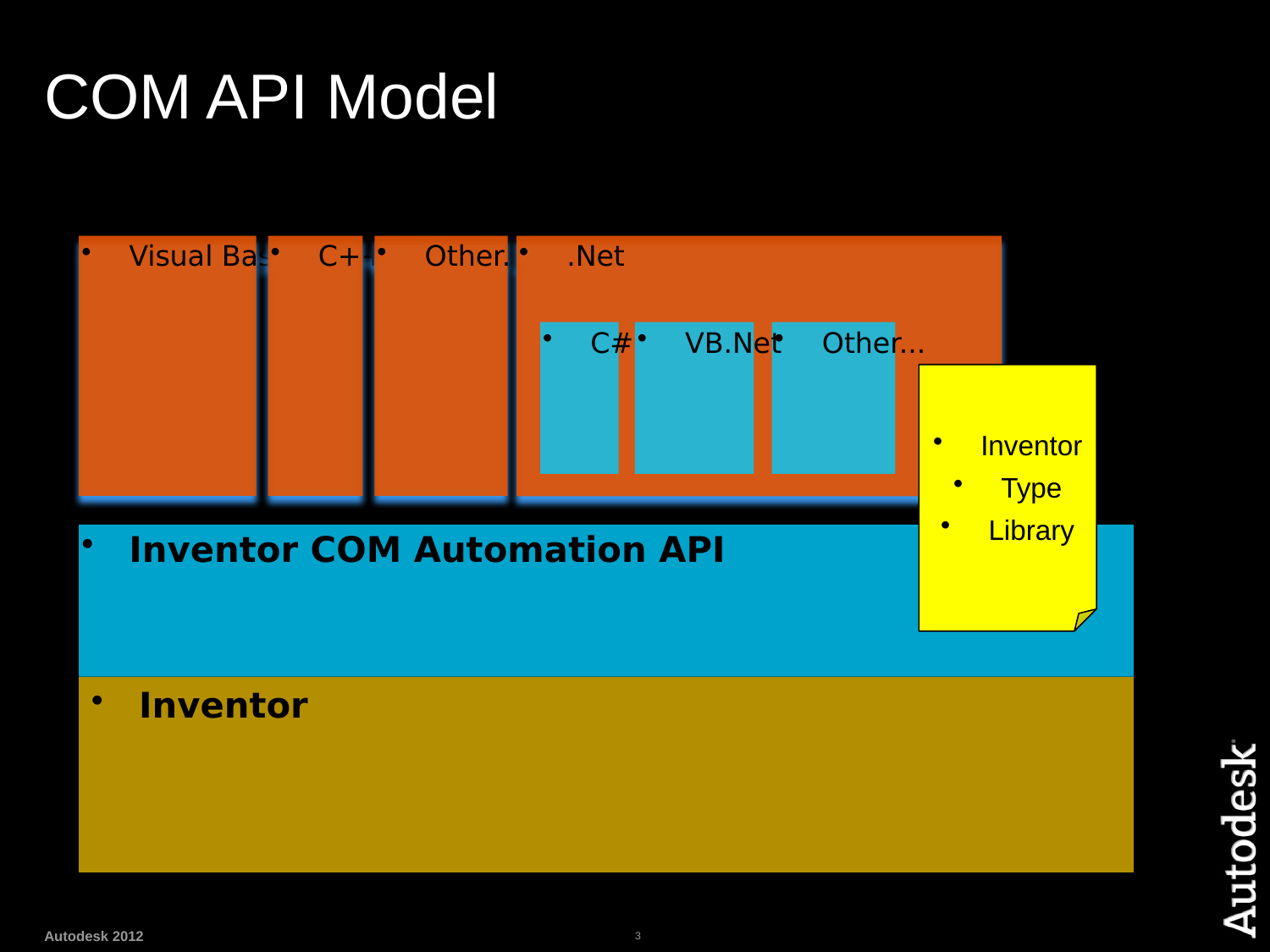

# COM API Model
Visual Basic
C++
Other...
.Net
C#
VB.Net
Other...
Inventor
Type
Library
Inventor COM Automation API
Inventor